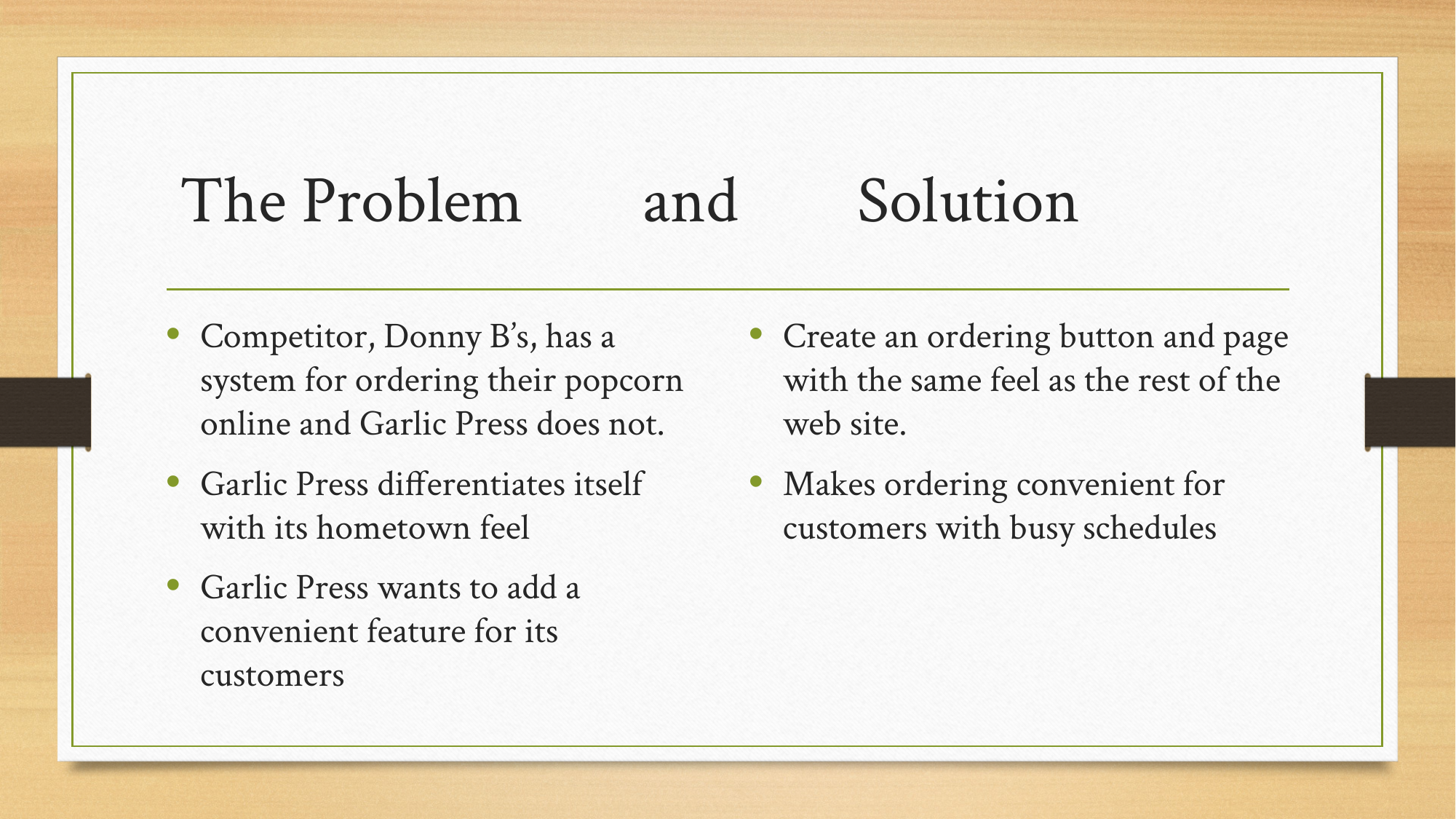

# The Problem        and        Solution
Competitor, Donny B’s, has a system for ordering their popcorn online and Garlic Press does not.
Garlic Press differentiates itself with its hometown feel
Garlic Press wants to add a convenient feature for its customers
Create an ordering button and page with the same feel as the rest of the web site.
Makes ordering convenient for customers with busy schedules